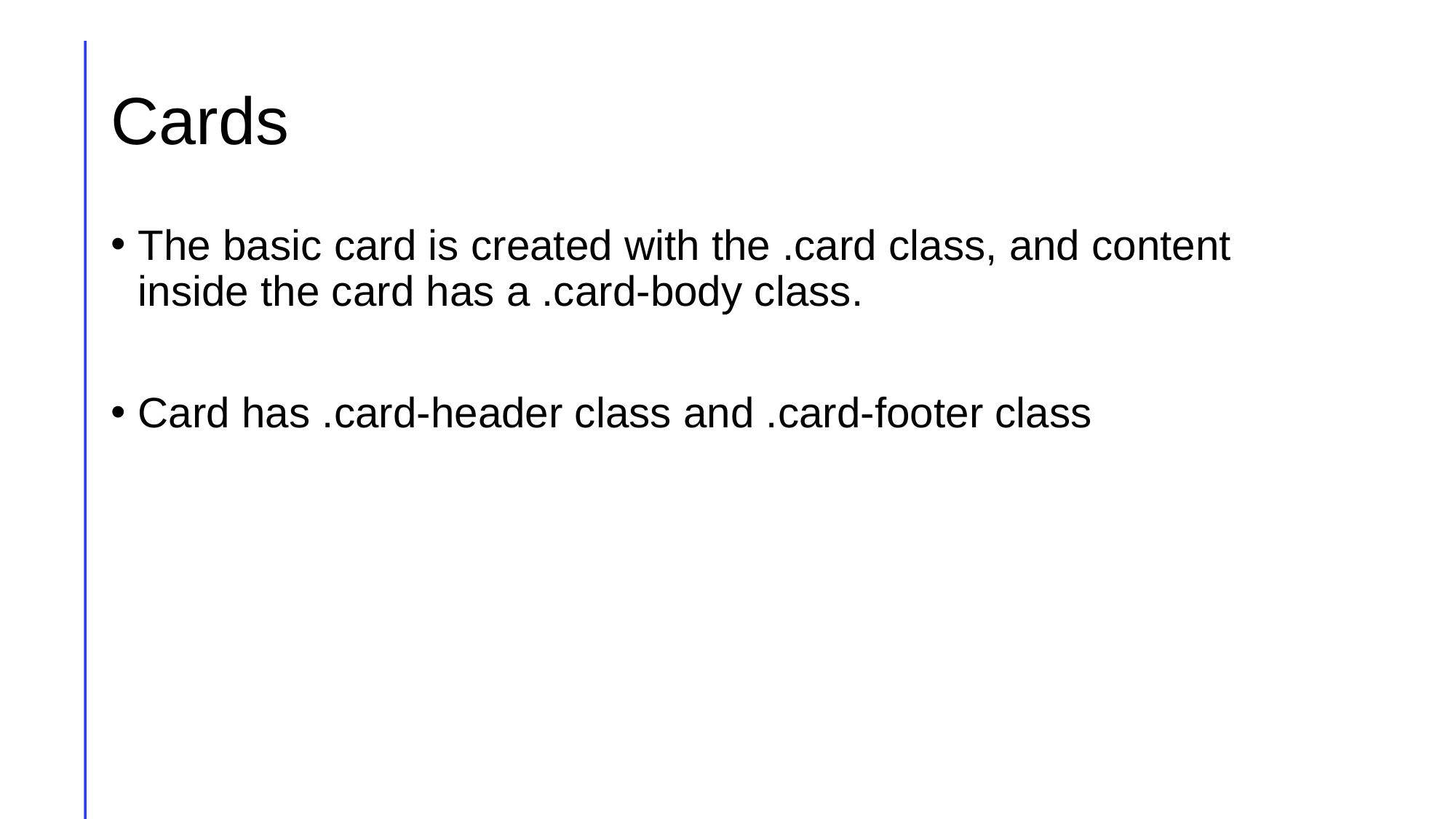

# Cards
The basic card is created with the .card class, and content inside the card has a .card-body class.

Card has .card-header class and .card-footer class